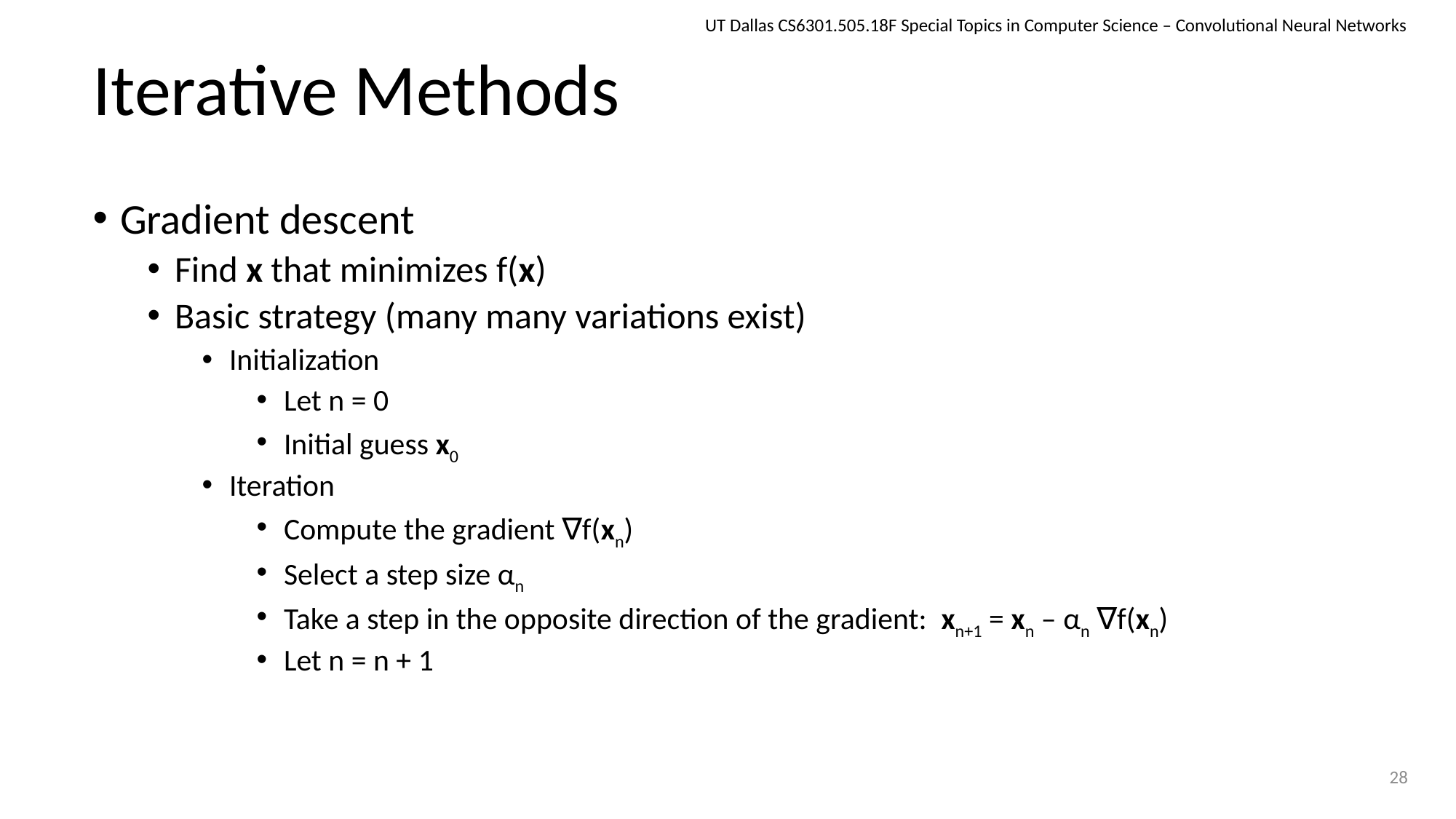

UT Dallas CS6301.505.18F Special Topics in Computer Science – Convolutional Neural Networks
# Iterative Methods
Gradient descent
Find x that minimizes f(x)
Basic strategy (many many variations exist)
Initialization
Let n = 0
Initial guess x0
Iteration
Compute the gradient ∇f(xn)
Select a step size αn
Take a step in the opposite direction of the gradient:  xn+1 = xn – αn ∇f(xn)
Let n = n + 1
28